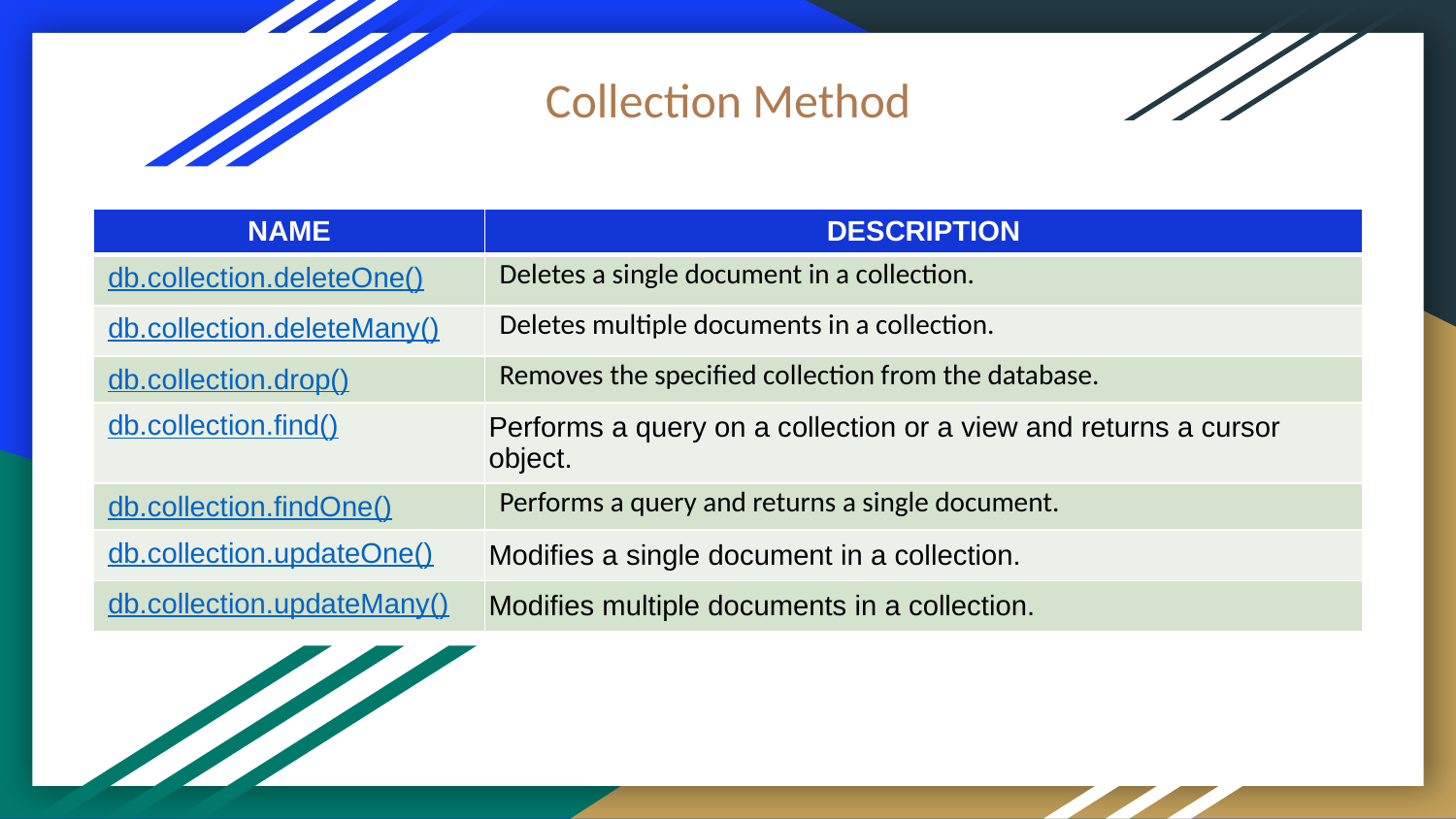

# Collection Method
| NAME | DESCRIPTION |
| --- | --- |
| db.collection.deleteOne() | Deletes a single document in a collection. |
| db.collection.deleteMany() | Deletes multiple documents in a collection. |
| db.collection.drop() | Removes the specified collection from the database. |
| db.collection.find() | Performs a query on a collection or a view and returns a cursor object. |
| db.collection.findOne() | Performs a query and returns a single document. |
| db.collection.updateOne() | Modifies a single document in a collection. |
| db.collection.updateMany() | Modifies multiple documents in a collection. |